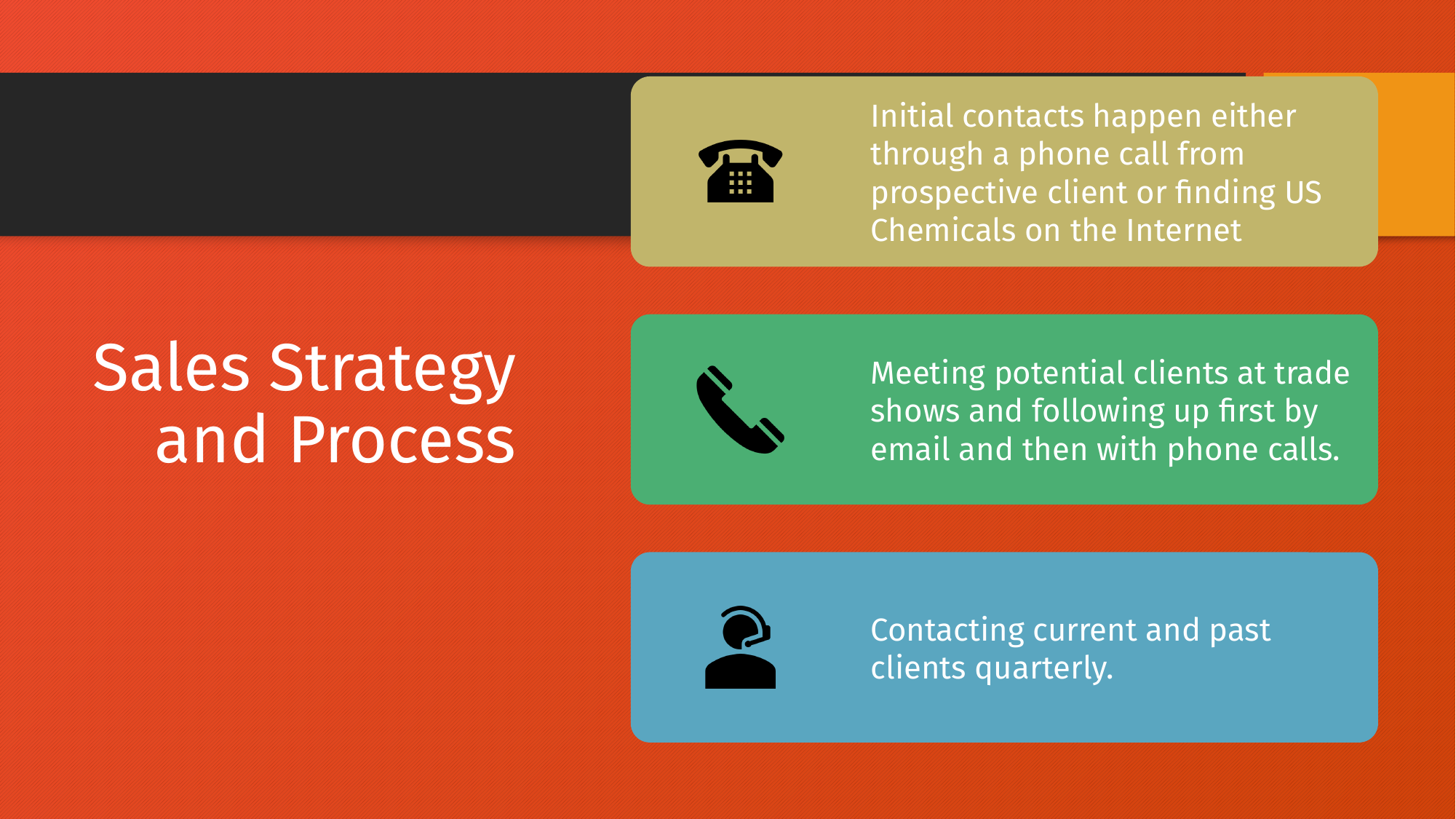

Initial contacts happen either through a phone call from prospective client or finding US Chemicals on the Internet
Meeting potential clients at trade shows and following up first by email and then with phone calls.
Contacting current and past clients quarterly.
# Sales Strategy and Process